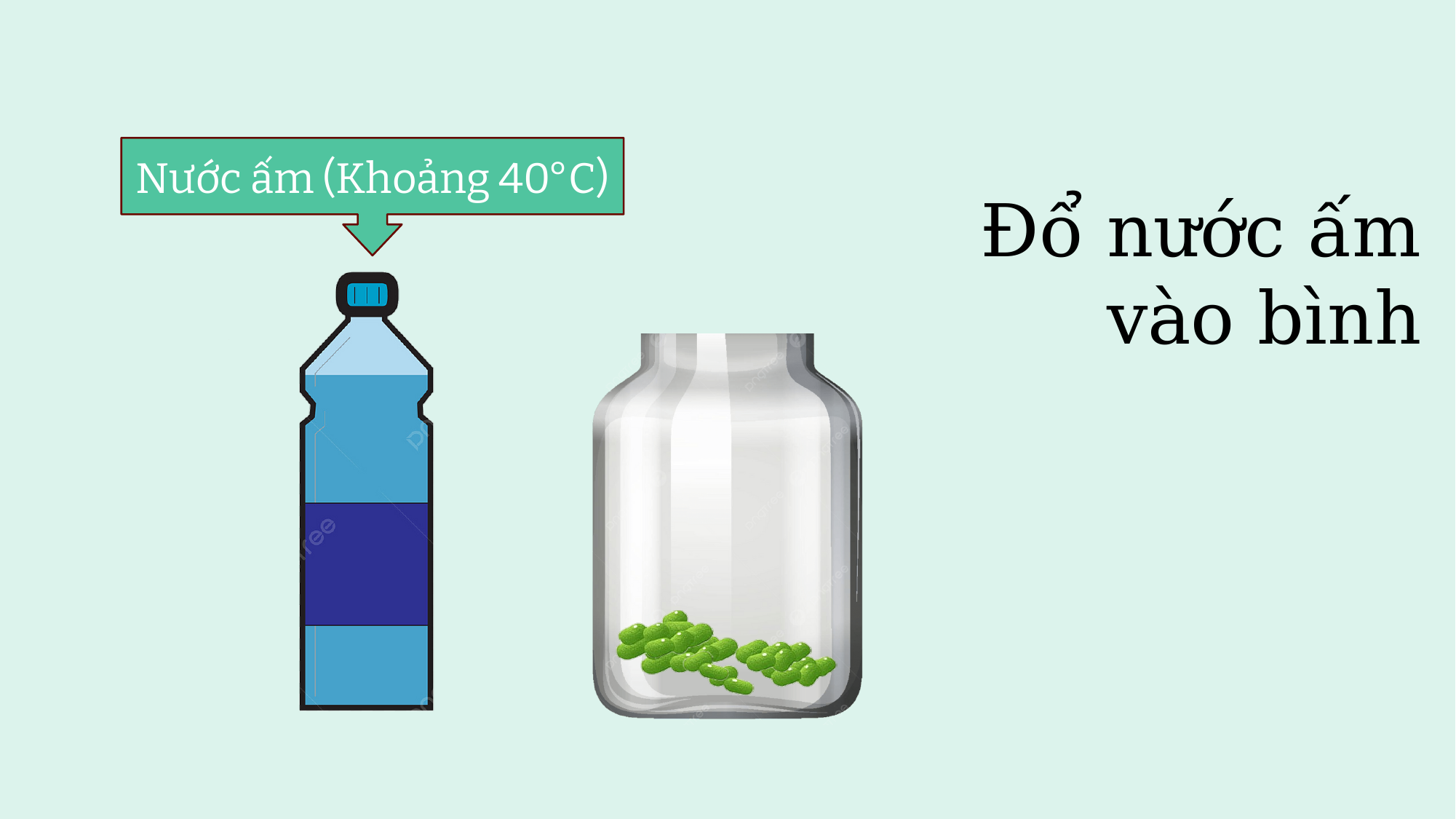

Nước ấm (Khoảng 40°C)

Đổ nước ấm vào bình

Bỏ khoảng 100g hạt nảy mầm

Nội dung 4